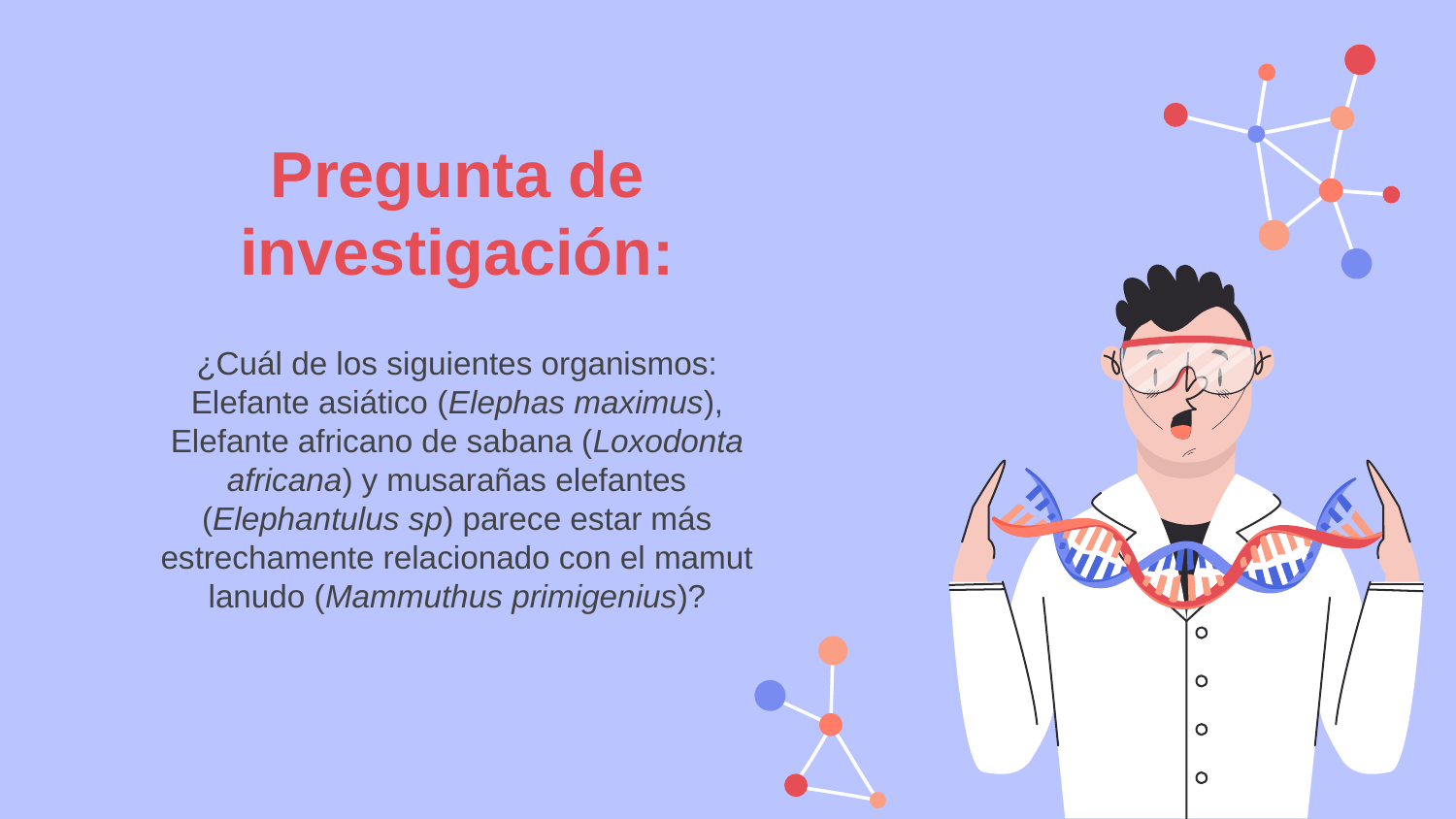

# Pregunta de investigación:

¿Cuál de los siguientes organismos: Elefante asiático (Elephas maximus), Elefante africano de sabana (Loxodonta africana) y musarañas elefantes (Elephantulus sp) parece estar más estrechamente relacionado con el mamut lanudo (Mammuthus primigenius)?